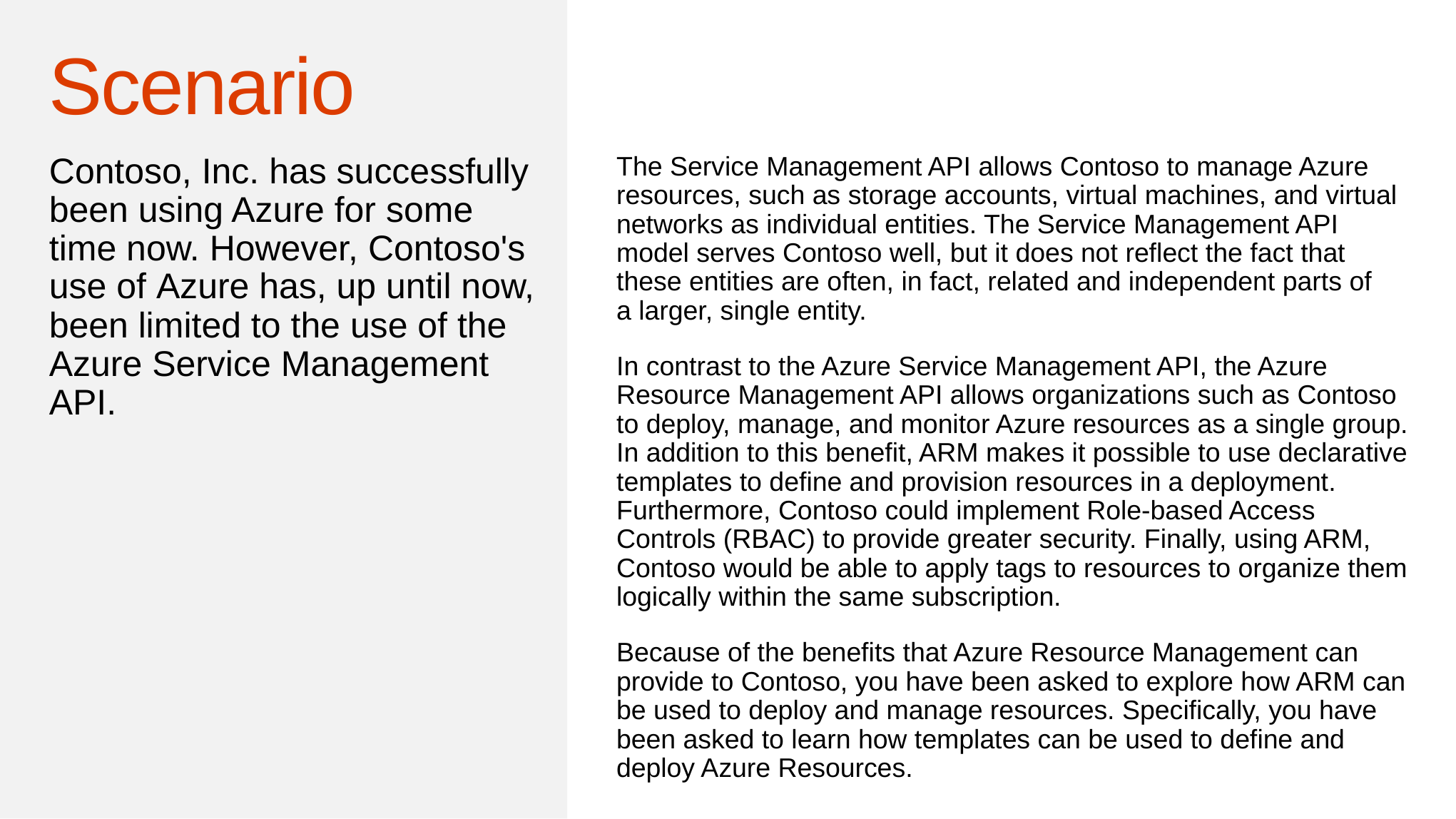

# Scenario
The Service Management API allows Contoso to manage Azure resources, such as storage accounts, virtual machines, and virtual networks as individual entities. The Service Management API model serves Contoso well, but it does not reflect the fact that these entities are often, in fact, related and independent parts of
a larger, single entity.
In contrast to the Azure Service Management API, the Azure Resource Management API allows organizations such as Contoso
to deploy, manage, and monitor Azure resources as a single group. In addition to this benefit, ARM makes it possible to use declarative templates to define and provision resources in a deployment. Furthermore, Contoso could implement Role-based Access Controls (RBAC) to provide greater security. Finally, using ARM, Contoso would be able to apply tags to resources to organize them logically within the same subscription.
Because of the benefits that Azure Resource Management can provide to Contoso, you have been asked to explore how ARM can be used to deploy and manage resources. Specifically, you have been asked to learn how templates can be used to define and deploy Azure Resources.
Contoso, Inc. has successfully been using Azure for some time now. However, Contoso's use of Azure has, up until now, been limited to the use of the Azure Service Management API.